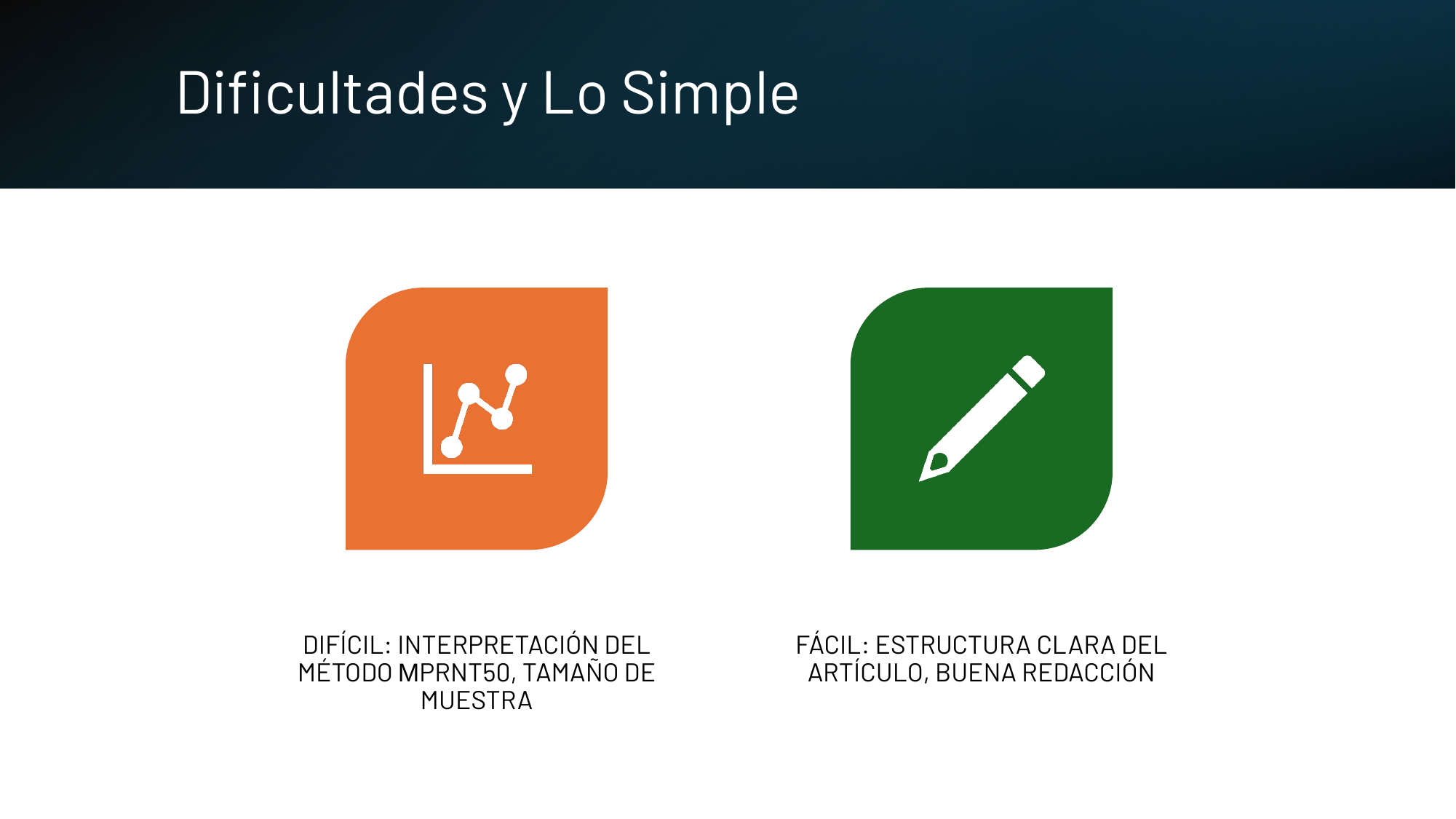

# Dificultades y Lo Simple
Difícil: interpretación del método µPRNT50, tamaño de muestra
Fácil: estructura clara del artículo, buena redacción